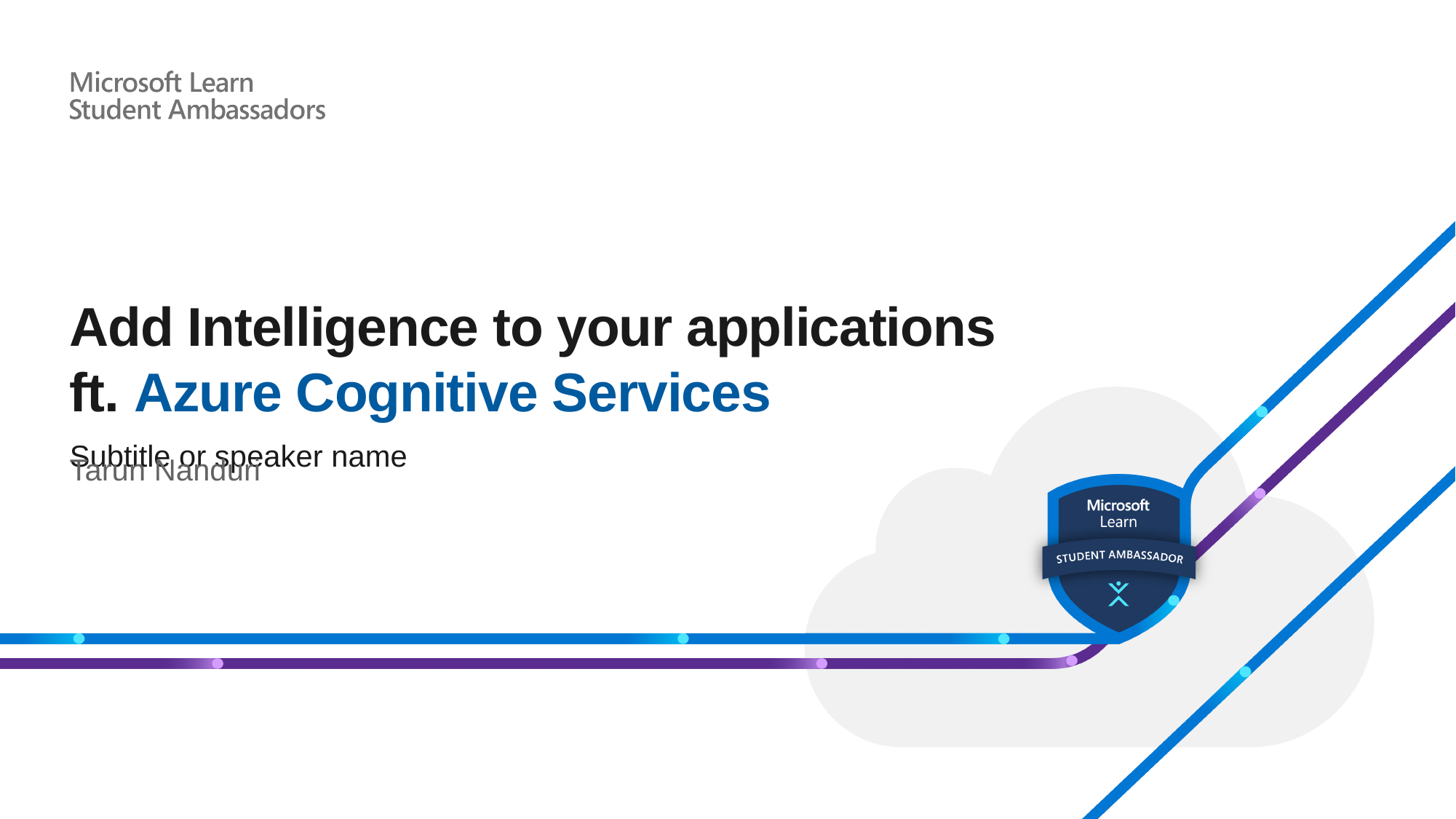

# Add Intelligence to your applications ft. Azure Cognitive Services
Subtitle or speaker name
Tarun Nanduri